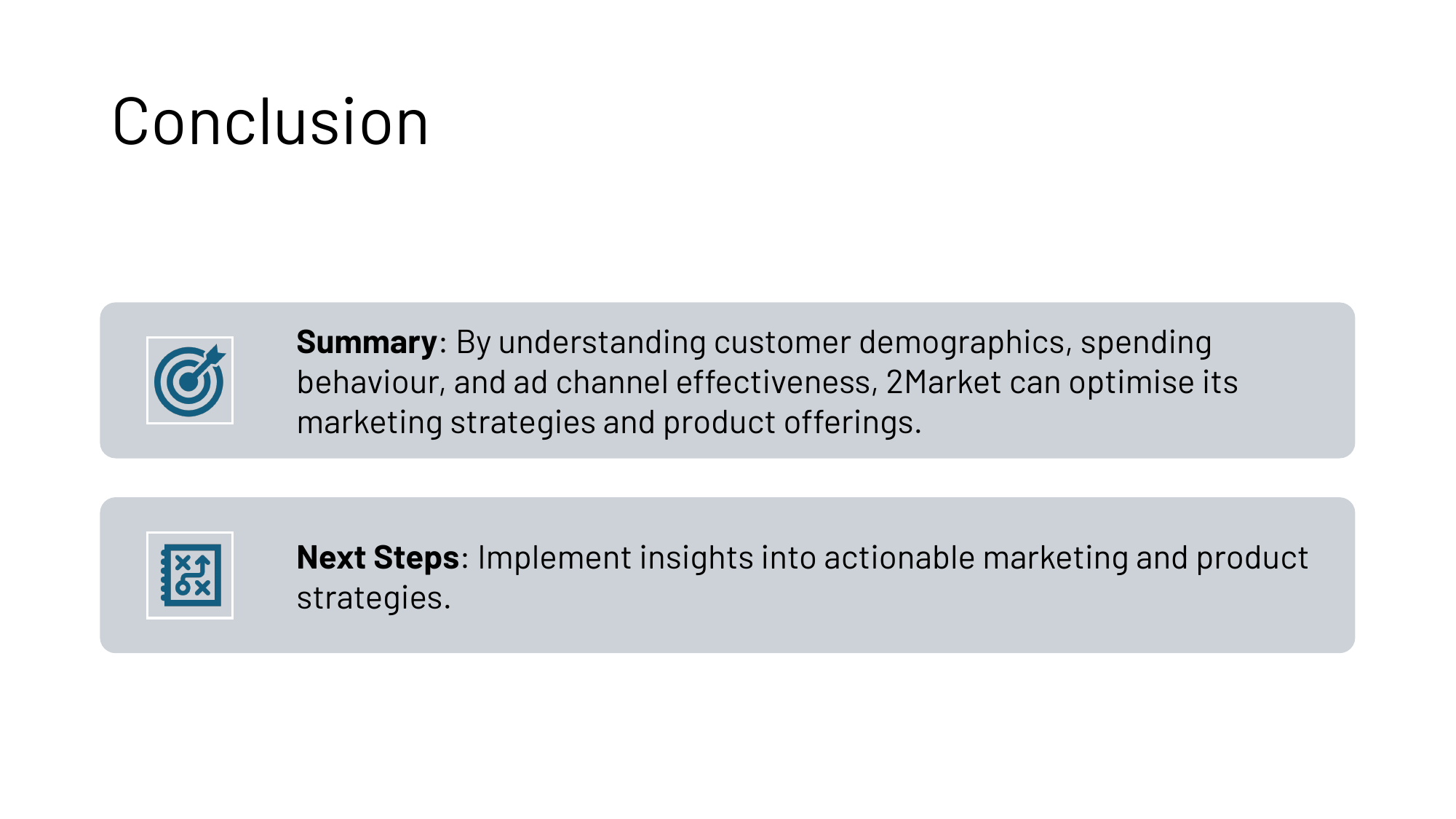

# Conclusion
Summary: By understanding customer demographics, spending behaviour, and ad channel effectiveness, 2Market can optimise its marketing strategies and product offerings.
Next Steps: Implement insights into actionable marketing and product strategies.